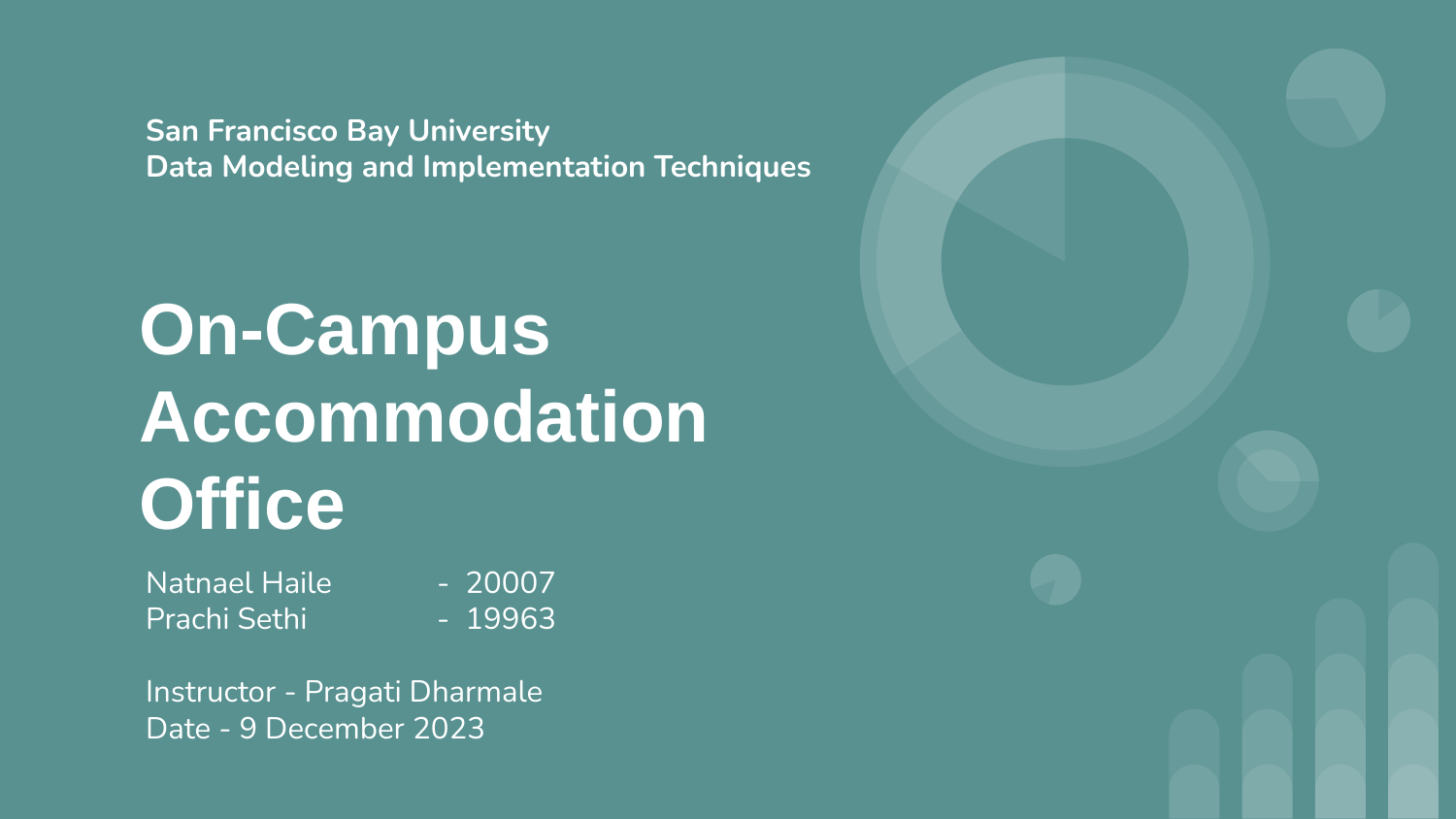

San Francisco Bay University
Data Modeling and Implementation Techniques
# On-Campus Accommodation Office

Natnael Haile	-  20007
Prachi Sethi	-  19963
Instructor - Pragati Dharmale
Date - 9 December 2023